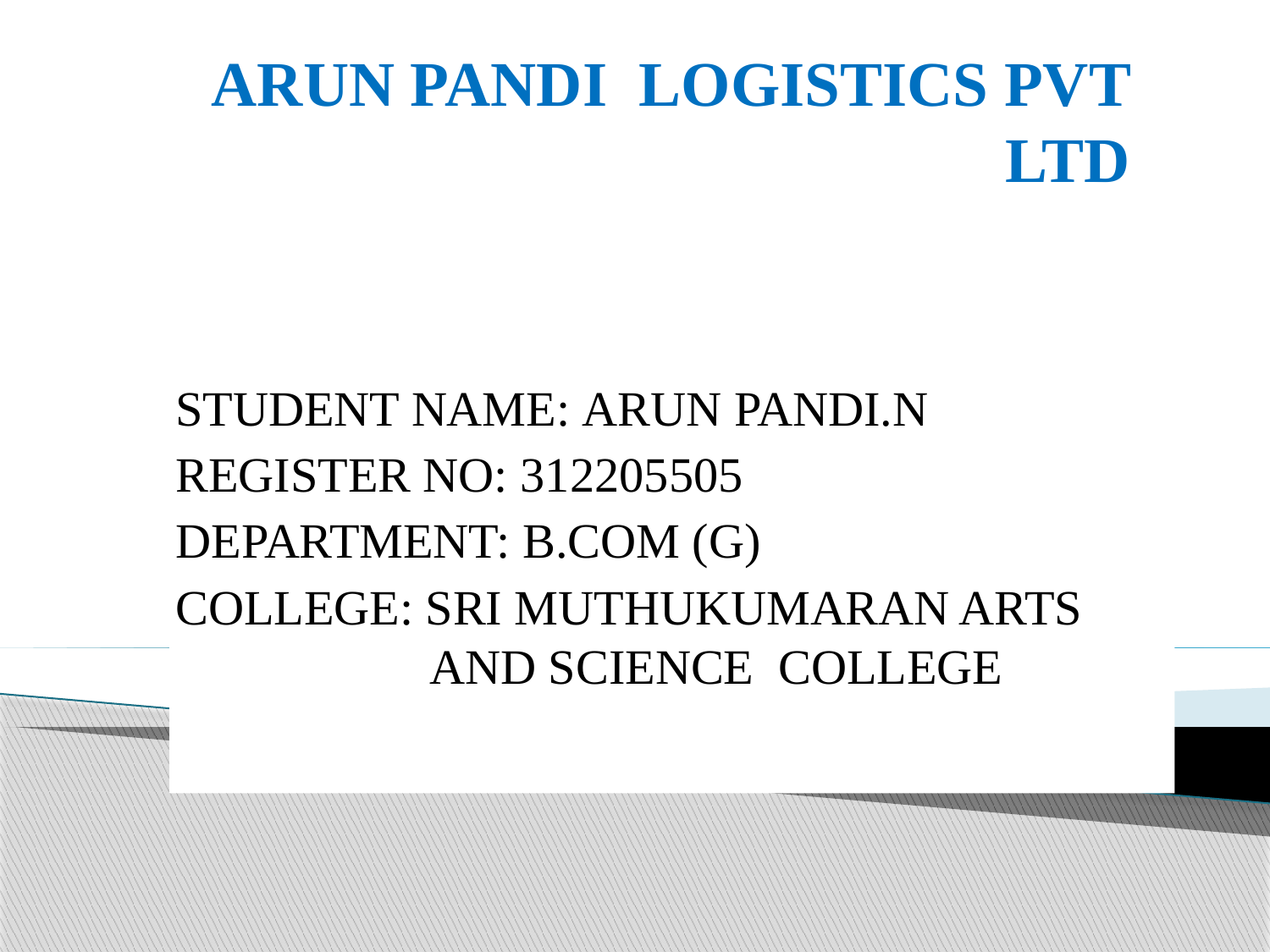

# ARUN PANDI  LOGISTICS PVT LTD
STUDENT NAME: ARUN PANDI.N
REGISTER NO: 312205505
DEPARTMENT: B.COM (G)
COLLEGE: SRI MUTHUKUMARAN ARTS 		AND SCIENCE  COLLEGE